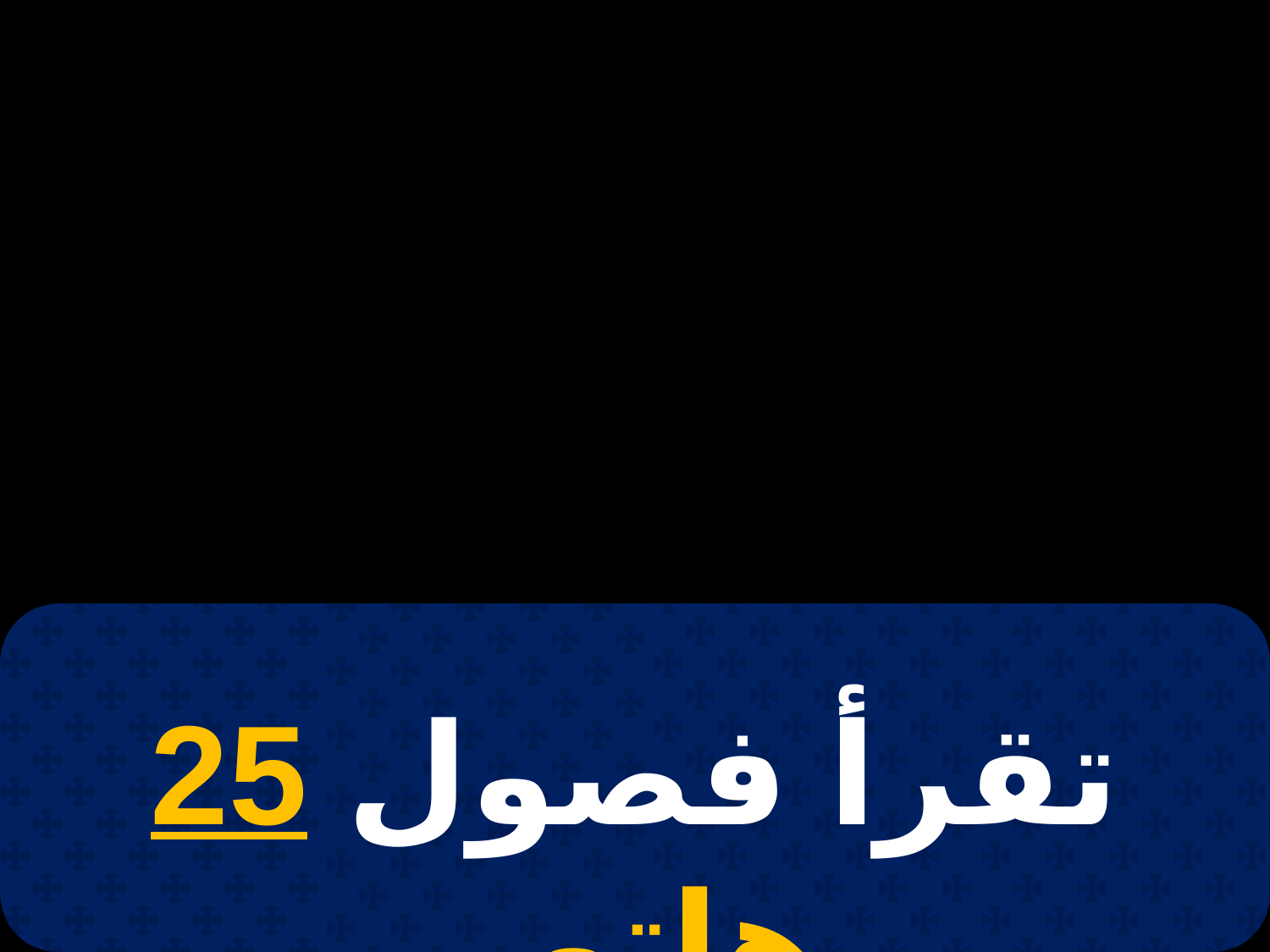

# 25 بشنس
تقرأ فصول 25 هاتور